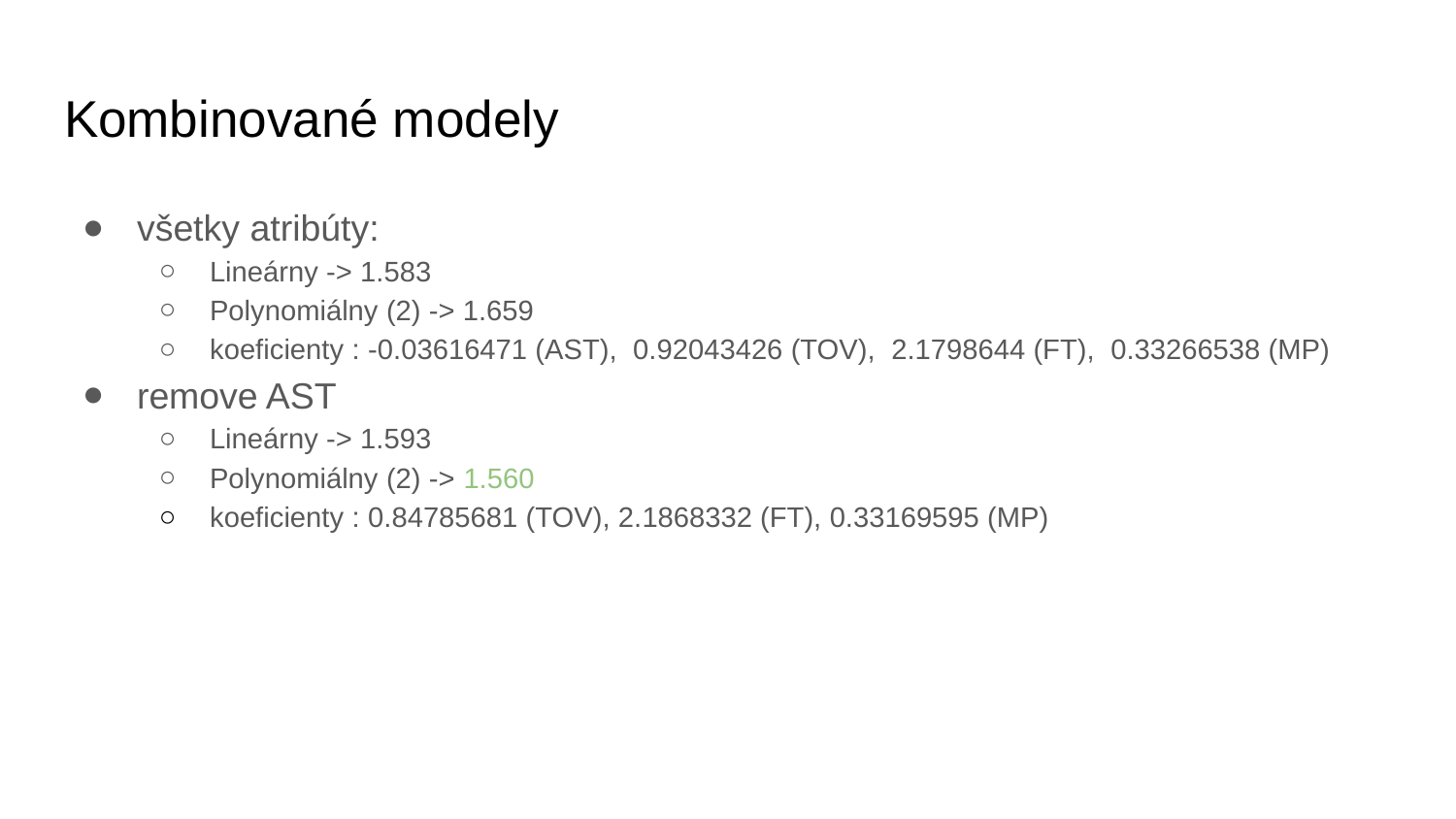

# Kombinované modely
všetky atribúty:
Lineárny -> 1.583
Polynomiálny (2) -> 1.659
koeficienty : -0.03616471 (AST),  0.92043426 (TOV),  2.1798644 (FT),  0.33266538 (MP)
remove AST
Lineárny -> 1.593
Polynomiálny (2) -> 1.560
koeficienty : 0.84785681 (TOV), 2.1868332 (FT), 0.33169595 (MP)